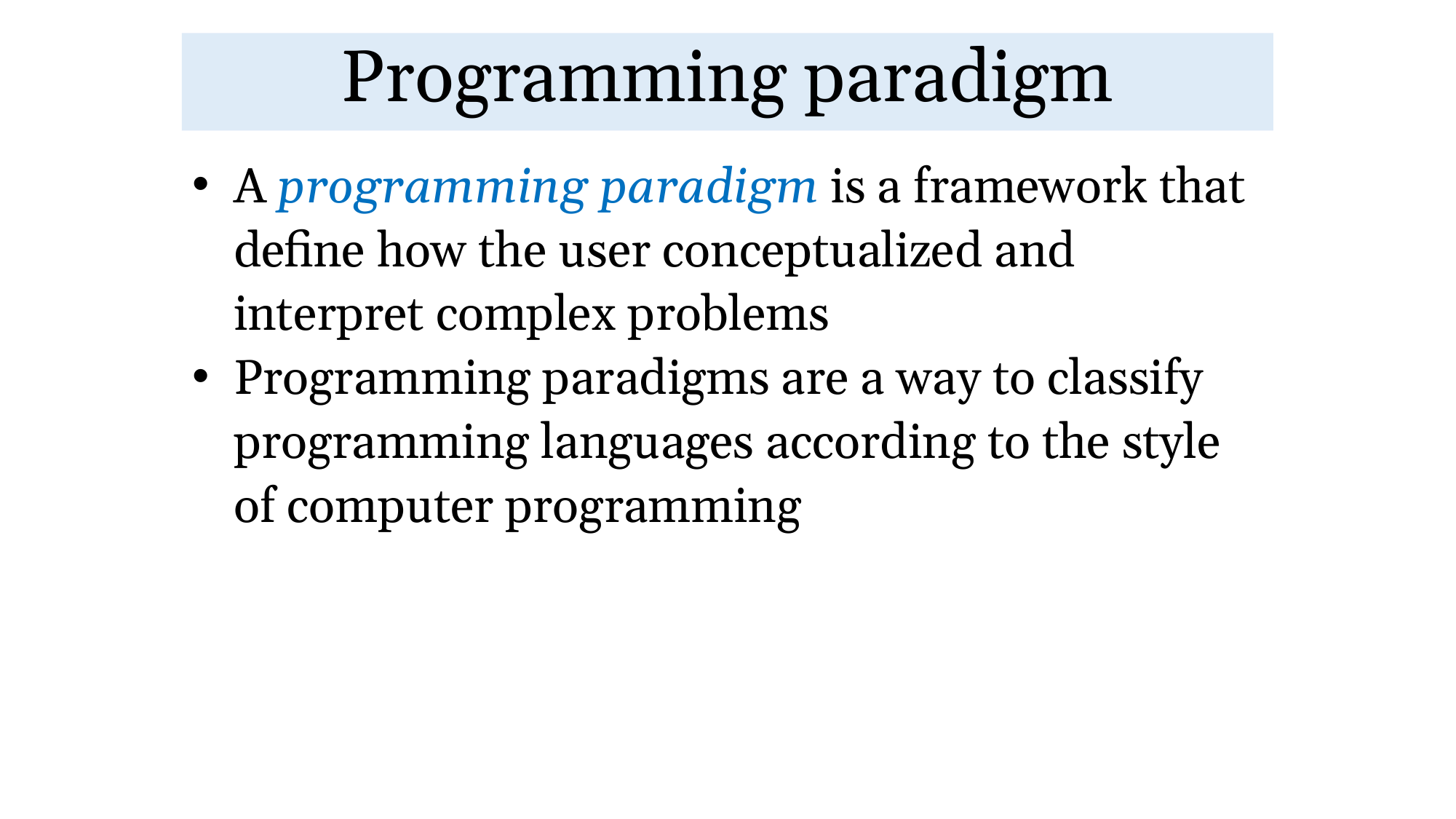

Programming paradigm
A programming paradigm is a framework that define how the user conceptualized and interpret complex problems
Programming paradigms are a way to classify programming languages according to the style of computer programming